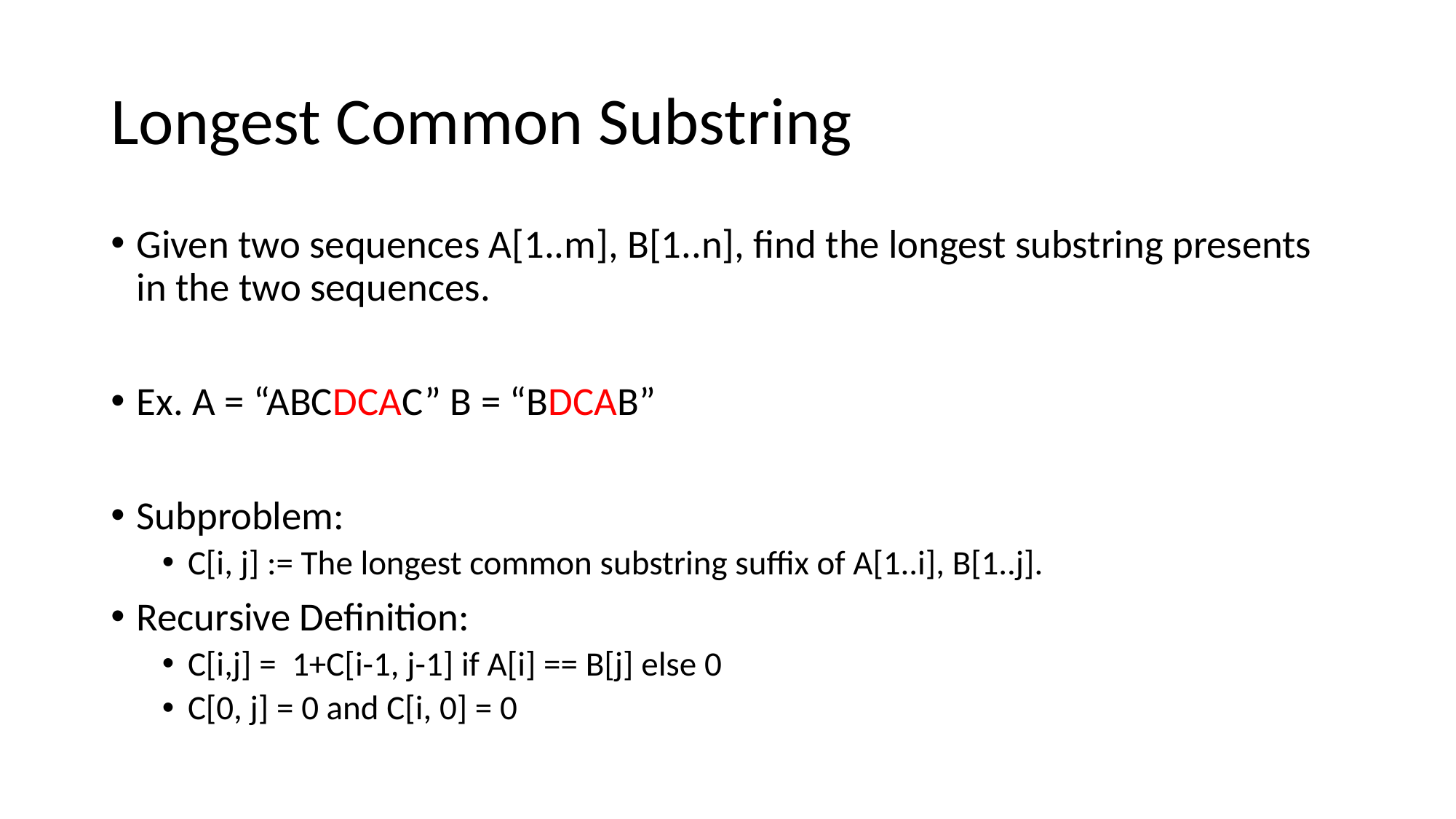

# Longest Common Substring
Given two sequences A[1..m], B[1..n], find the longest substring presents in the two sequences.

Ex. A = “ABCDCAC” B = “BDCAB”

Subproblem:
C[i, j] := The longest common substring suffix of A[1..i], B[1..j].
Recursive Definition:
C[i,j] =  1+C[i-1, j-1] if A[i] == B[j] else 0
C[0, j] = 0 and C[i, 0] = 0